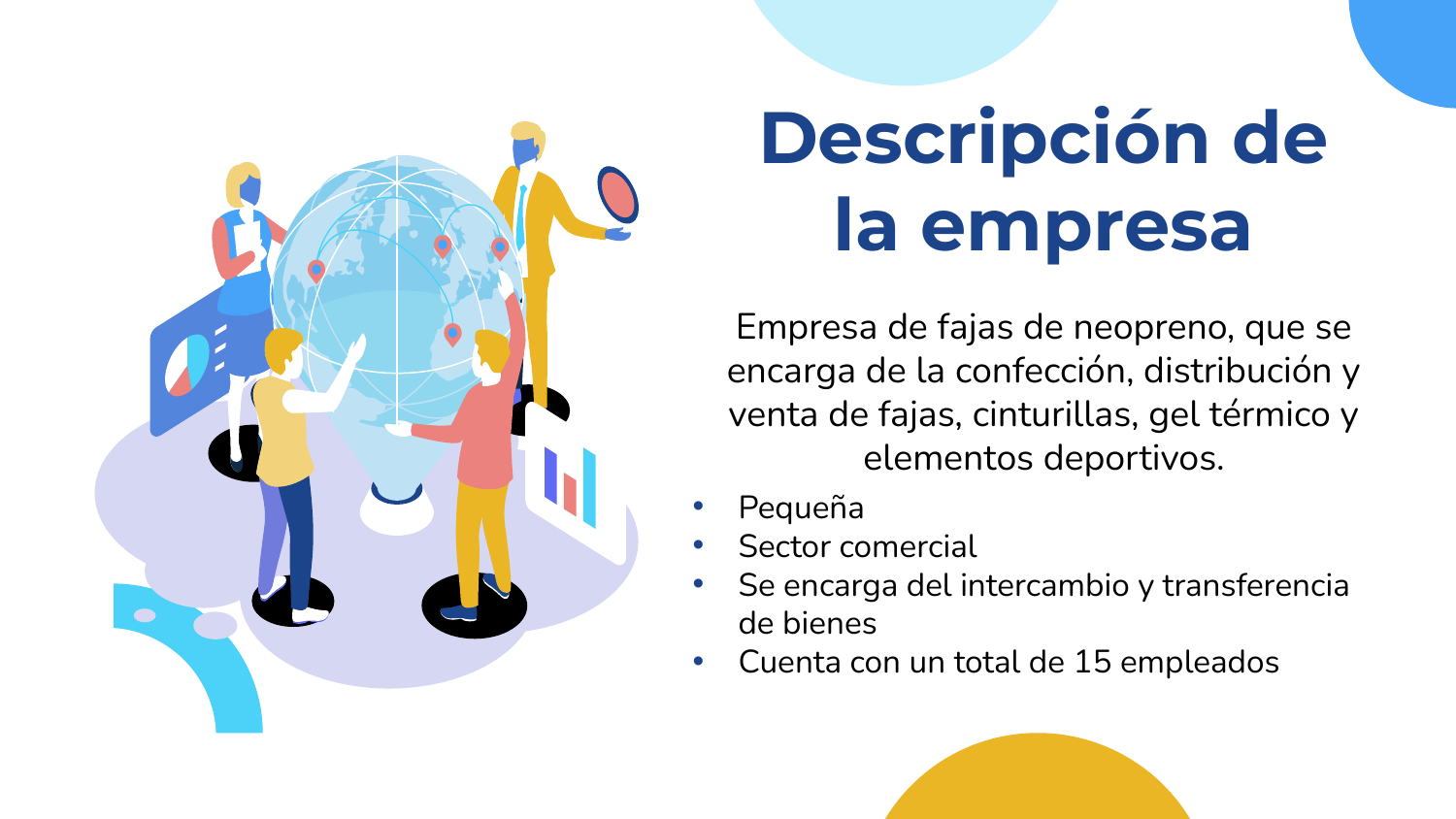

# Descripción de la empresa

Empresa de fajas de neopreno, que se encarga de la confección, distribución y venta de fajas, cinturillas, gel térmico y elementos deportivos.
Pequeña
Sector comercial
Se encarga del intercambio y transferencia de bienes
Cuenta con un total de 15 empleados